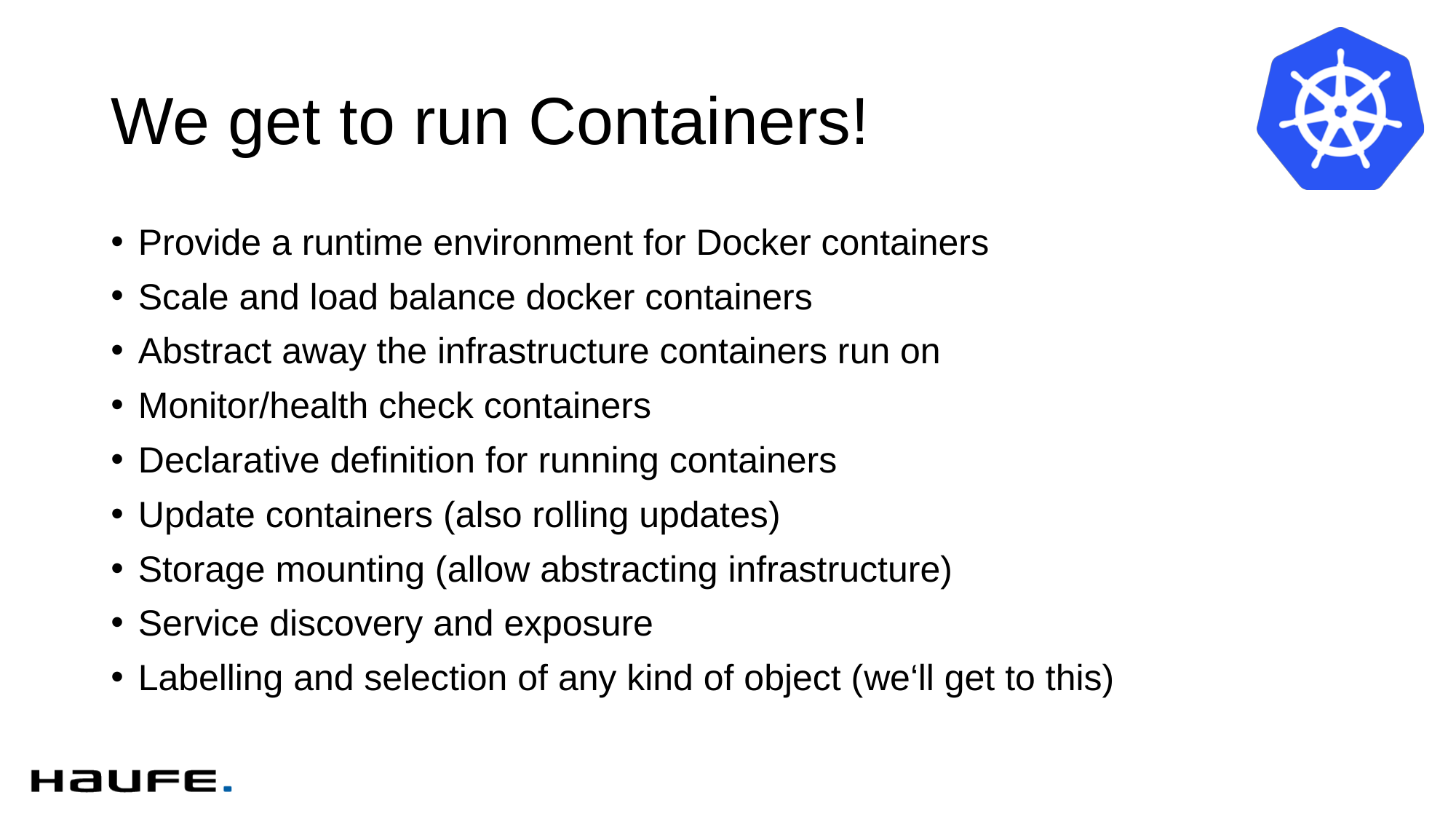

# We get to run Containers!
Provide a runtime environment for Docker containers
Scale and load balance docker containers
Abstract away the infrastructure containers run on
Monitor/health check containers
Declarative definition for running containers
Update containers (also rolling updates)
Storage mounting (allow abstracting infrastructure)
Service discovery and exposure
Labelling and selection of any kind of object (we‘ll get to this)